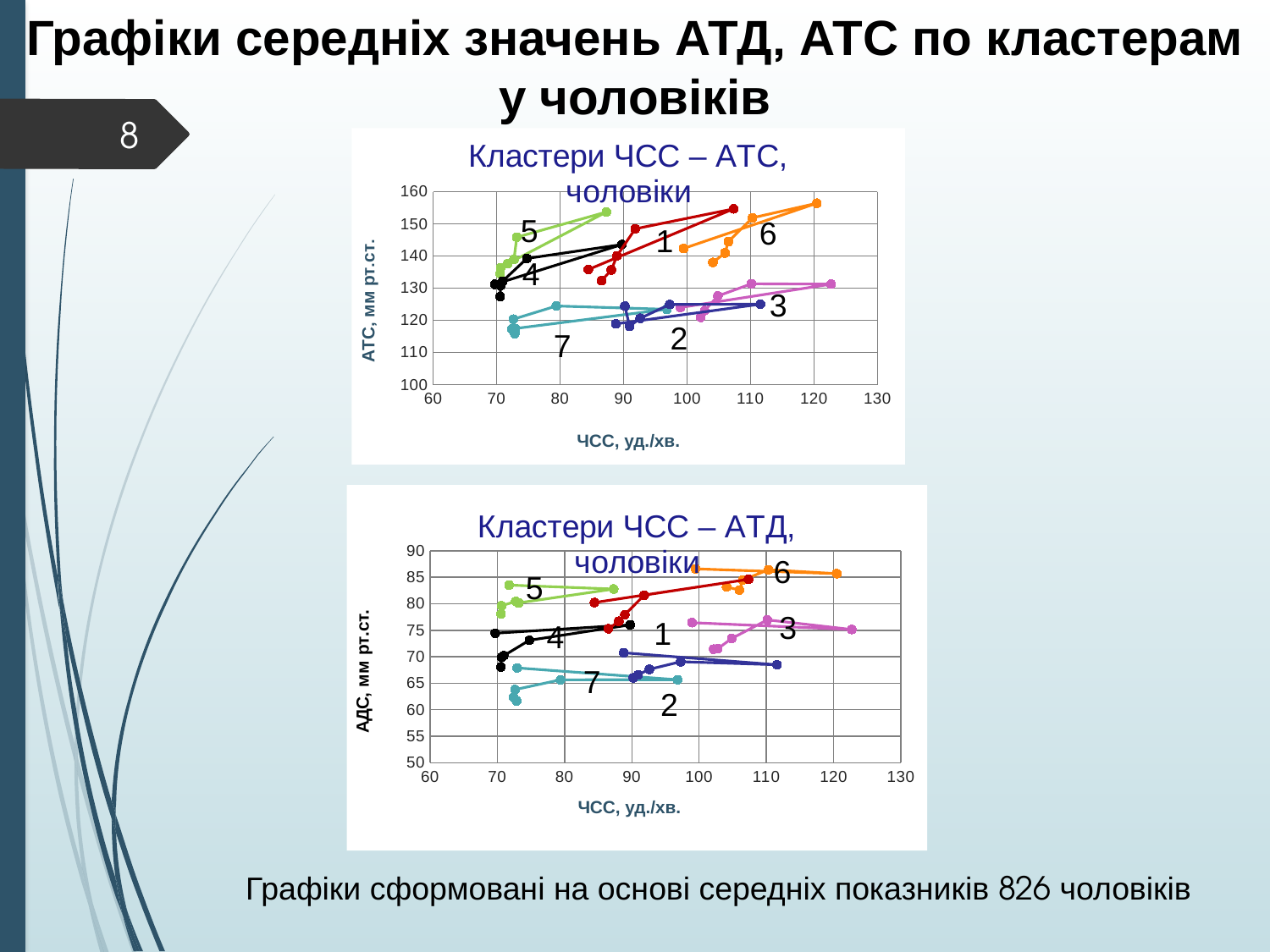

# Графіки середніх значень АТД, АТС по кластерам у чоловіків
8

### Chart: Кластери ЧСС – АТС, чоловіки

| Category |  |  |  |  |  |  |  |
|---|---|---|---|---|---|---|---|
5
6
1
4
АТС, мм рт.ст.
3
2
7
ЧСС, уд./хв.

### Chart: Кластери ЧСС – АТД, чоловіки

| Category |  |  |  |  |  |  |  |
|---|---|---|---|---|---|---|---|
1
2
ЧСС, уд./хв.
Графіки сформовані на основі середніх показників 826 чоловіків